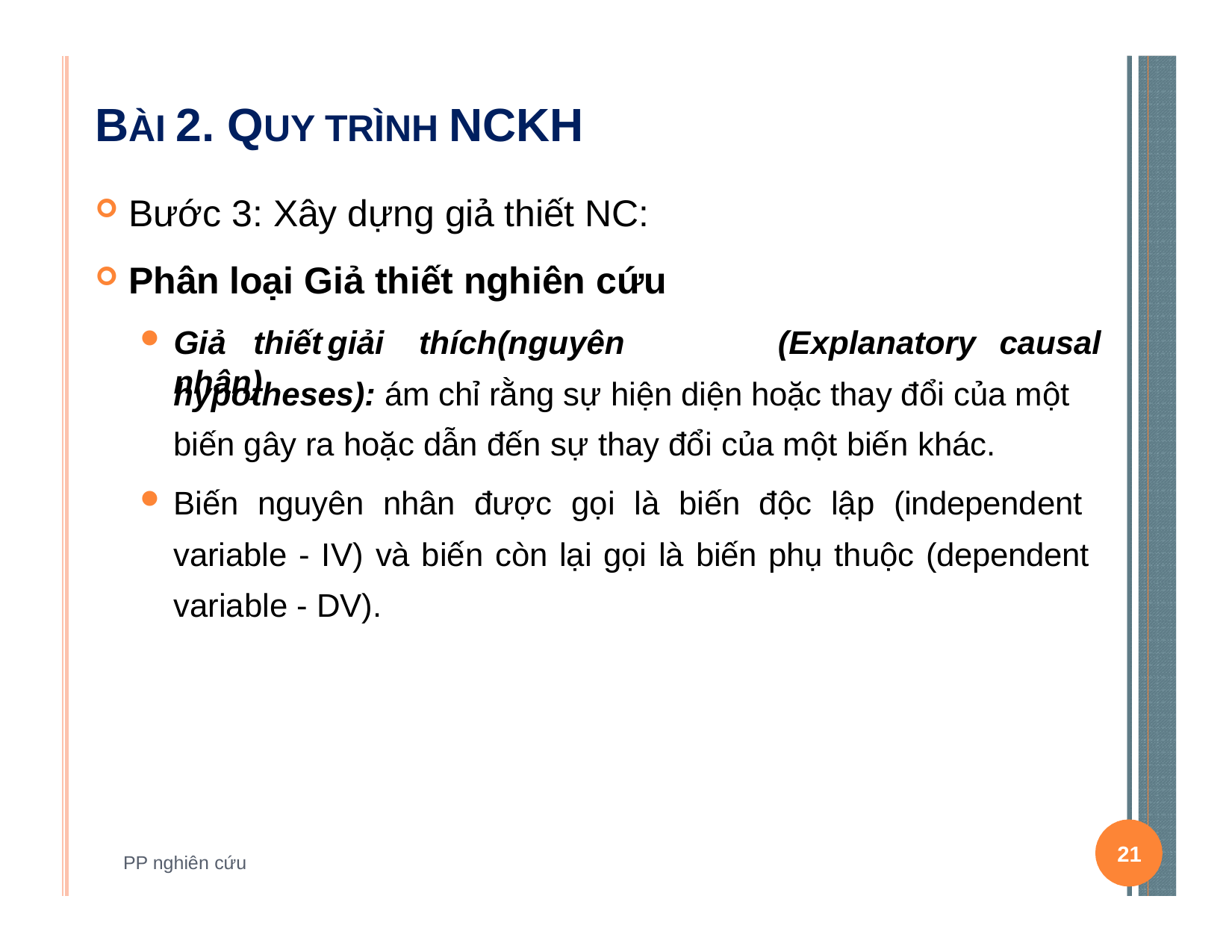

# BÀI 2. QUY TRÌNH NCKH
Bước 3: Xây dựng giả thiết NC:
Phân loại Giả thiết nghiên cứu
Giả	thiết	giải	thích	(nguyên	nhân)
(Explanatory	causal
hypotheses): ám chỉ rằng sự hiện diện hoặc thay đổi của một  biến gây ra hoặc dẫn đến sự thay đổi của một biến khác.
Biến nguyên nhân được gọi là biến độc lập (independent  variable - IV) và biến còn lại gọi là biến phụ thuộc (dependent  variable - DV).

21
PP nghiên cứu